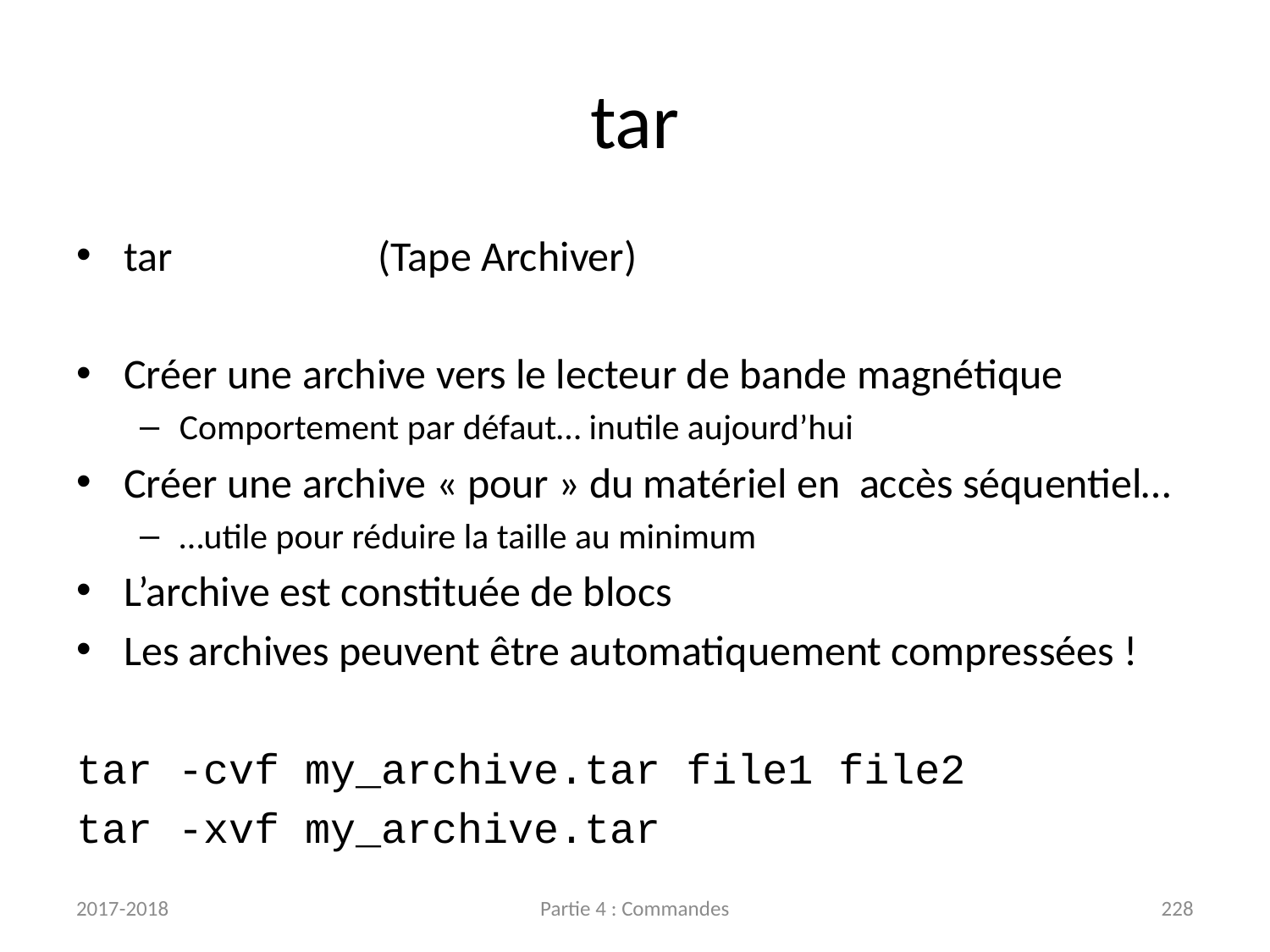

# tar
tar		(Tape Archiver)

Créer une archive vers le lecteur de bande magnétique
Comportement par défaut… inutile aujourd’hui
Créer une archive « pour » du matériel en  accès séquentiel…
…utile pour réduire la taille au minimum
L’archive est constituée de blocs
Les archives peuvent être automatiquement compressées !

tar -cvf my_archive.tar file1 file2
tar -xvf my_archive.tar
2017-2018
Partie 4 : Commandes
228